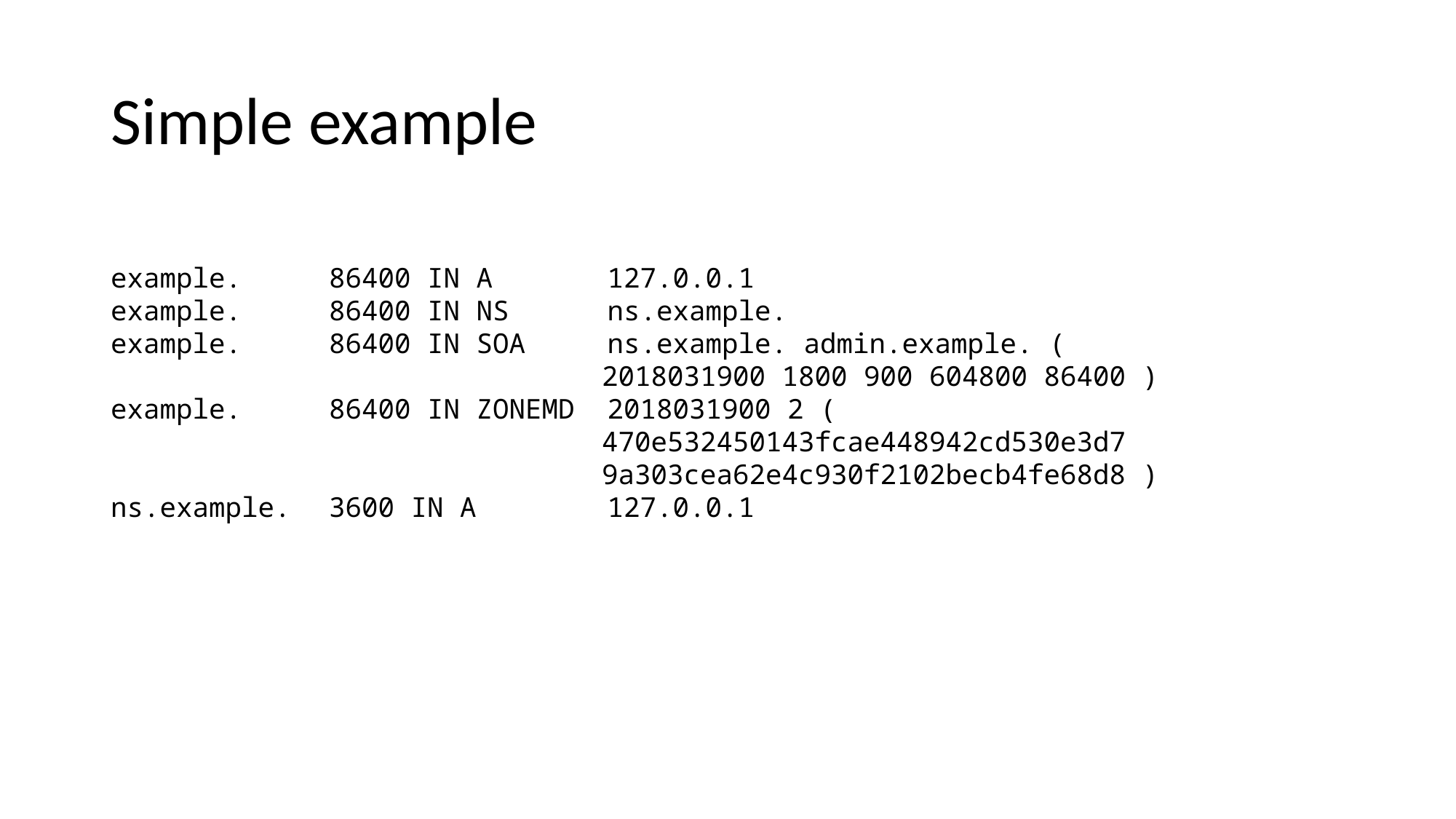

# Simple example
example.	86400 IN A       127.0.0.1
example.	86400 IN NS      ns.example.
example.	86400 IN SOA     ns.example. admin.example. (
                              2018031900 1800 900 604800 86400 )
example.	86400 IN ZONEMD  2018031900 2 (
                              470e532450143fcae448942cd530e3d7
                              9a303cea62e4c930f2102becb4fe68d8 )
ns.example.	3600 IN A        127.0.0.1